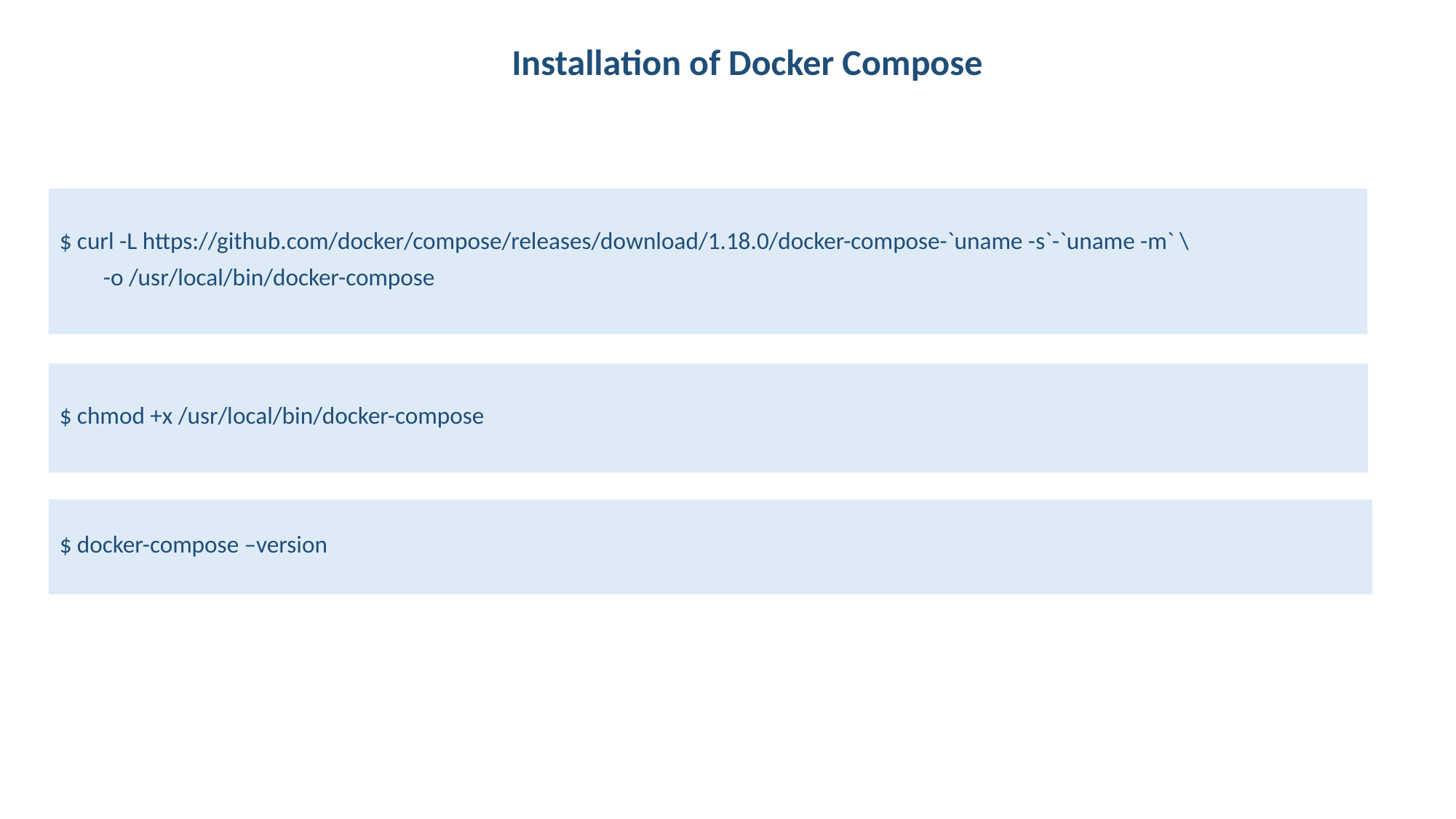

Installation of Docker Compose

  $ curl -L https://github.com/docker/compose/releases/download/1.18.0/docker-compose-`uname -s`-`uname -m` \
          -o /usr/local/bin/docker-compose

  $ chmod +x /usr/local/bin/docker-compose

  $ docker-compose –version